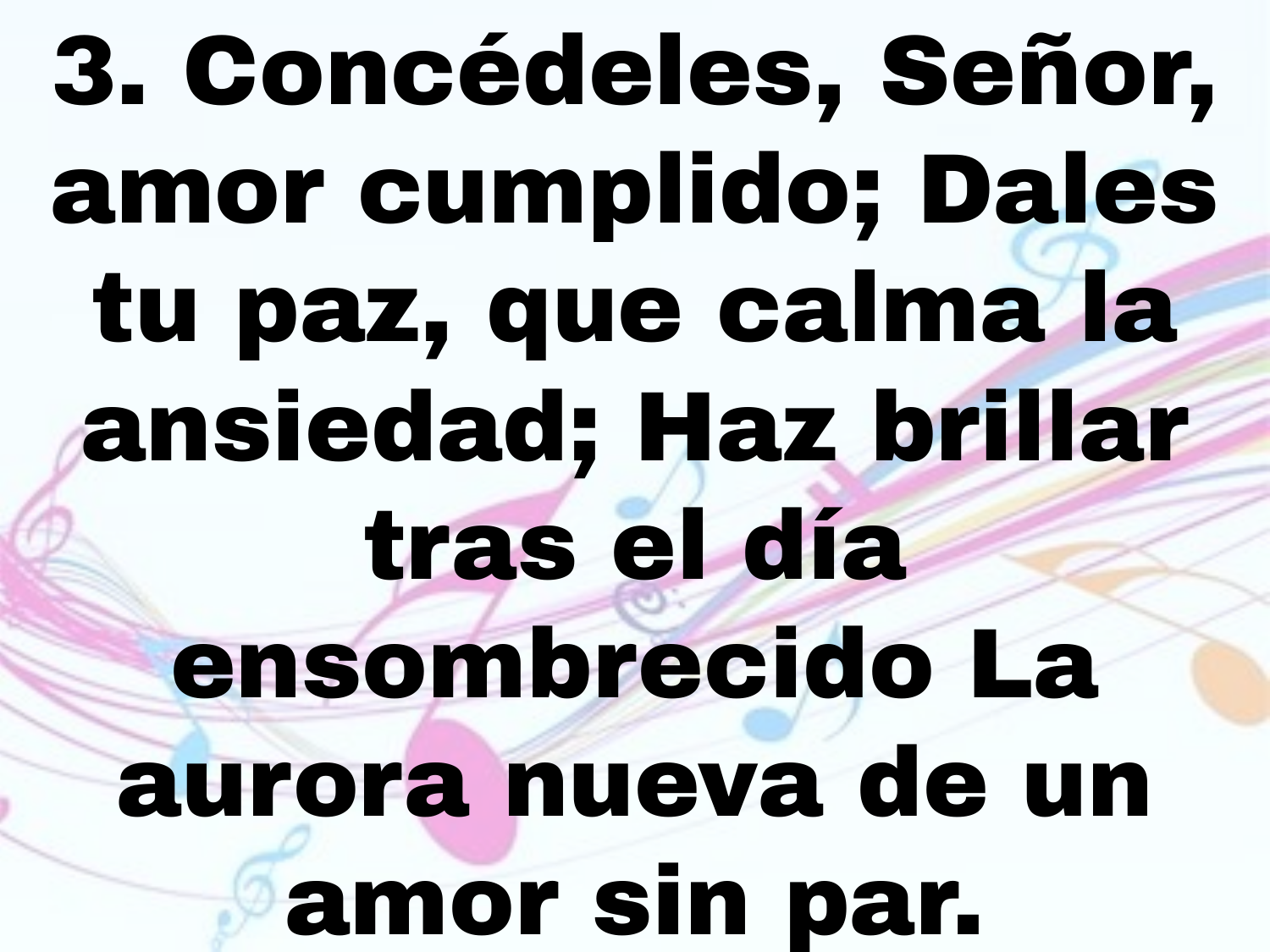

3. Concédeles, Señor, amor cumplido; Dales tu paz, que calma la ansiedad; Haz brillar tras el día ensombrecido La aurora nueva de un amor sin par.